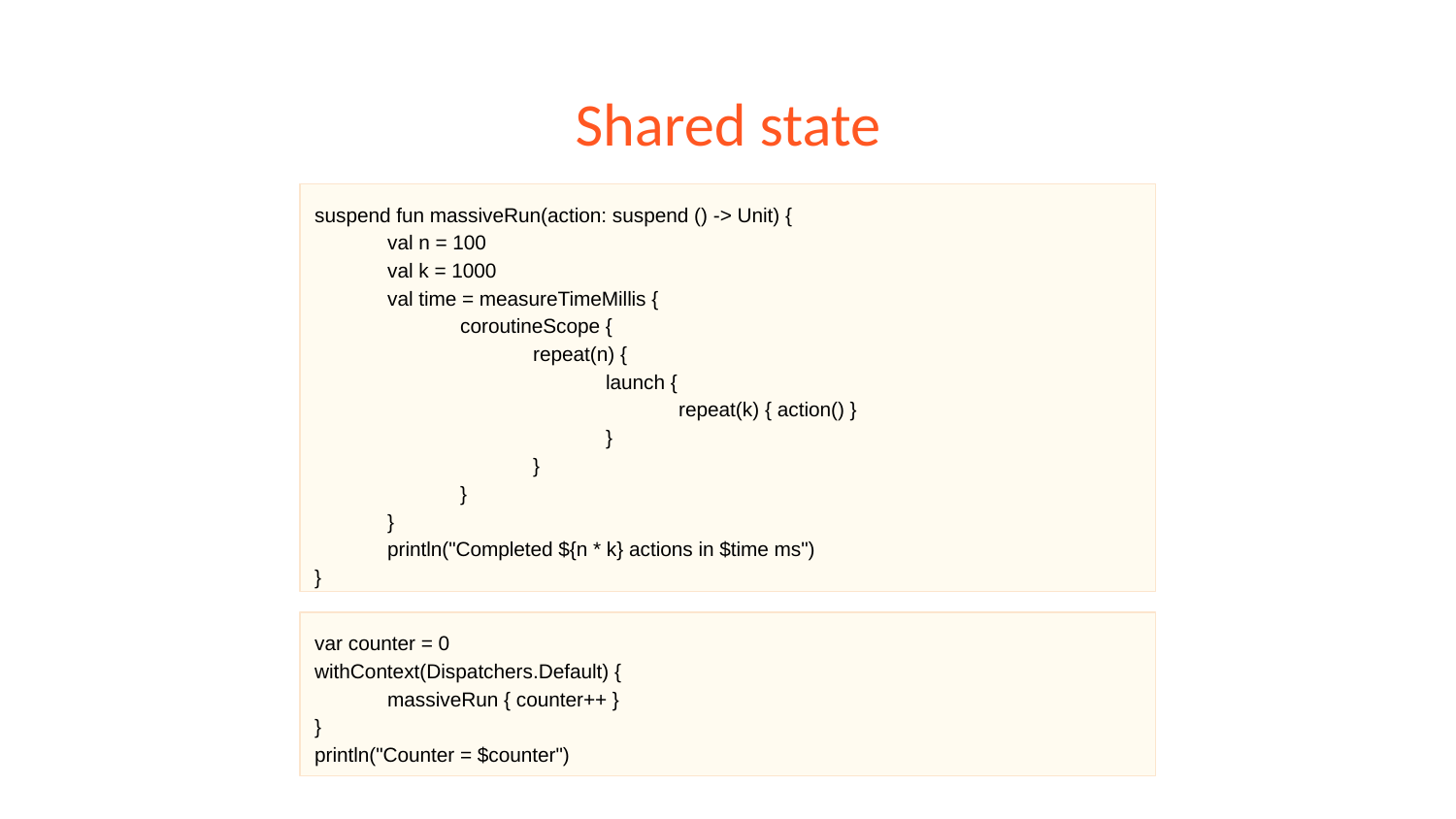

# Shared state
suspend fun massiveRun(action: suspend () -> Unit) {
val n = 100
val k = 1000
val time = measureTimeMillis {
coroutineScope {
repeat(n) {
launch {
repeat(k) { action() }
}
}
}
}
println("Completed ${n * k} actions in $time ms")
}

var counter = 0
withContext(Dispatchers.Default) {
massiveRun { counter++ }
}
println("Counter = $counter")